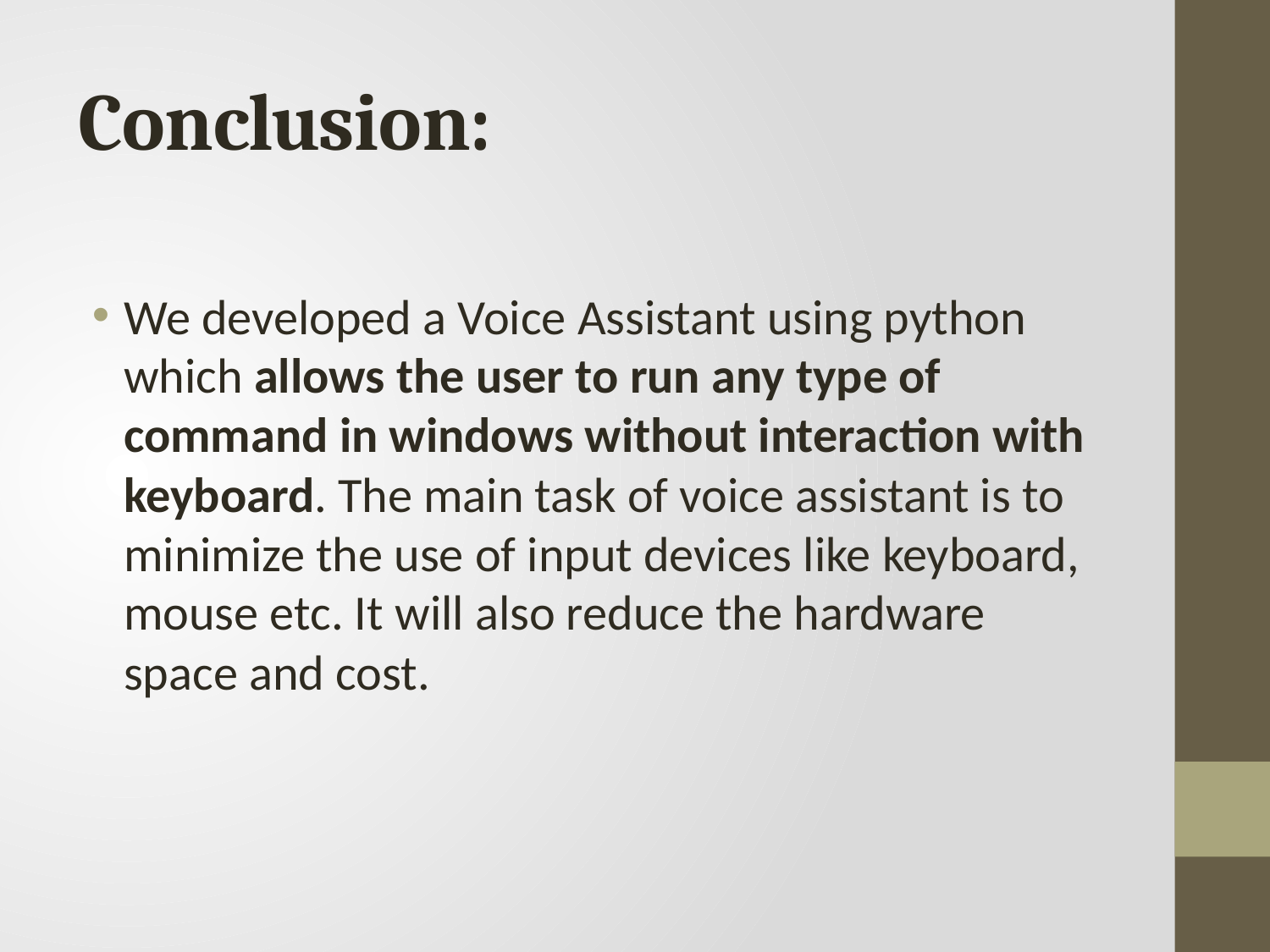

# Conclusion:

We developed a Voice Assistant using python which allows the user to run any type of command in windows without interaction with keyboard. The main task of voice assistant is to minimize the use of input devices like keyboard, mouse etc. It will also reduce the hardware space and cost.